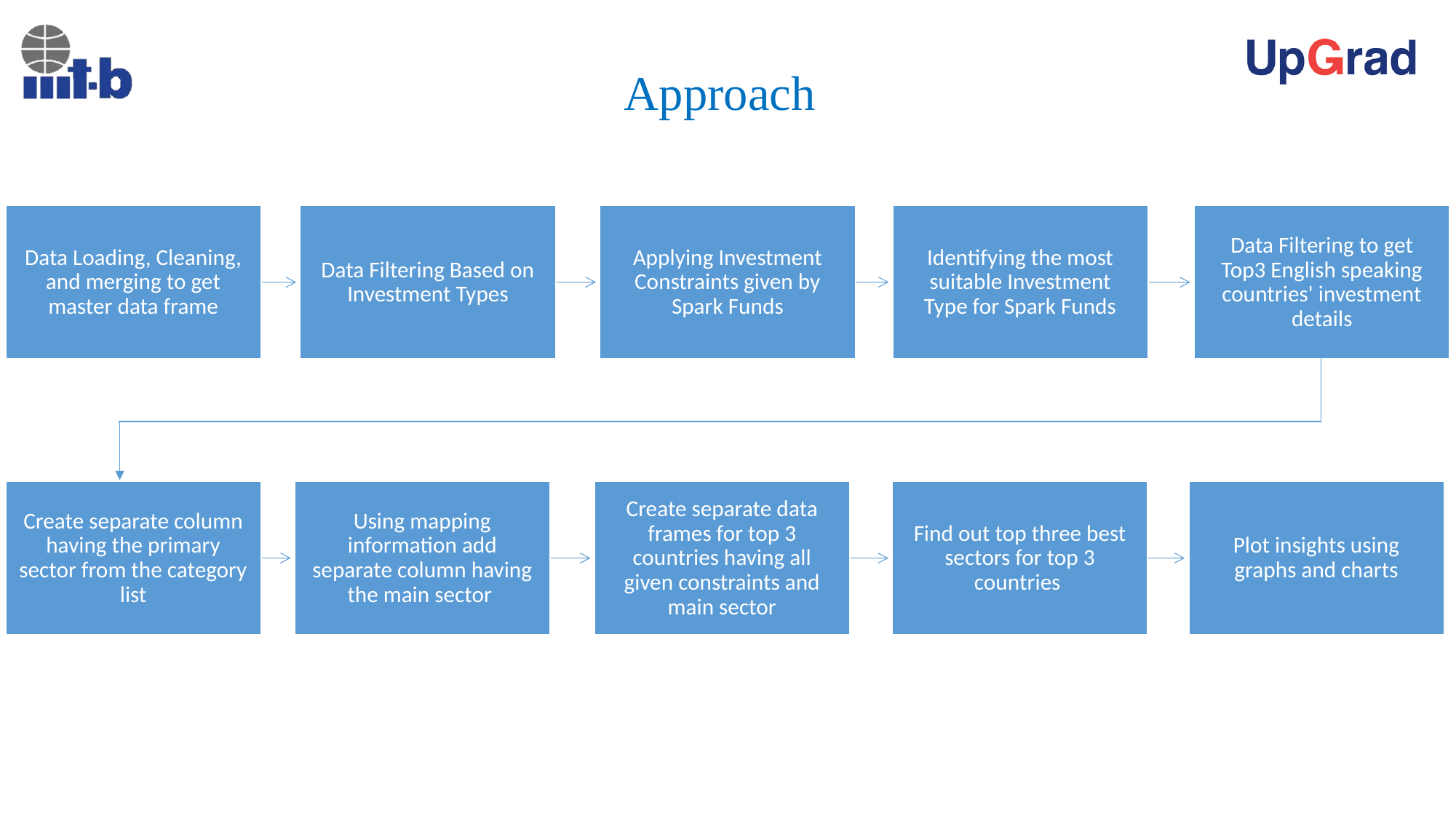

# Approach

Data Loading, Cleaning, and merging to get master data frame

Data Filtering Based on Investment Types

Applying Investment Constraints given by Spark Funds

Identifying the most suitable Investment Type for Spark Funds
Data Filtering to get Top3 English speaking countries' investment details

Create separate column having the primary sector from the category list

Using mapping information add separate column having the main sector

Create separate data frames for top 3 countries having all given constraints and main sector

Find out top three best sectors for top 3 countries
Plot insights using graphs and charts